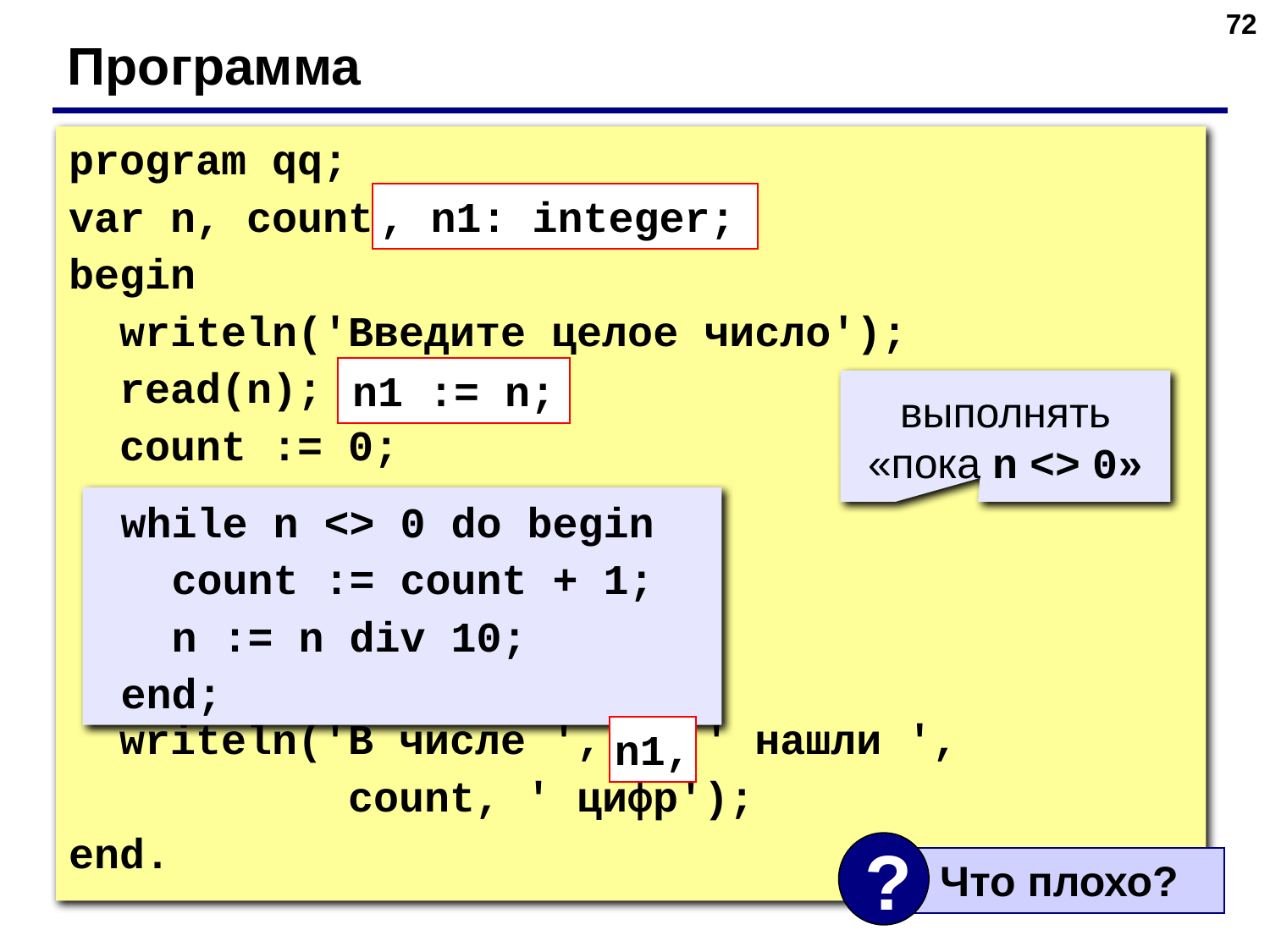

72
Программа
program qq;
var n, count: integer;
begin
  writeln('Введите целое число');
  read(n);
  count := 0;
  while n <> 0 do begin
    count := count + 1;
    n := n div 10;
  end;
  writeln('В числе ', n, ' нашли ',
           count, ' цифр');
end.
, n1: integer;
n1 := n;
выполнять «пока n <> 0»
 while n <> 0 do begin
   count := count + 1;
   n := n div 10;
 end;
n1,
?
  Что плохо?